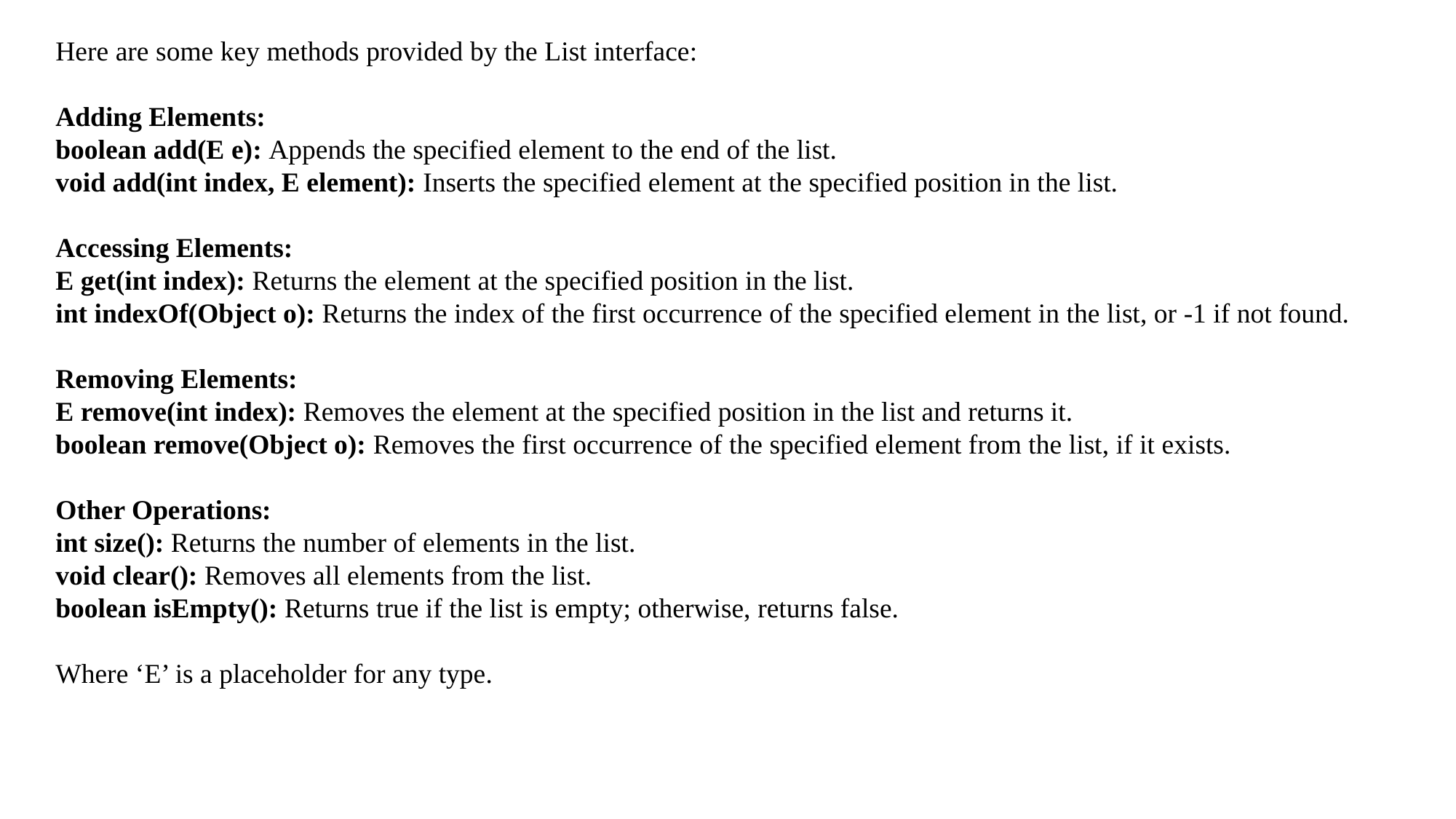

Here are some key methods provided by the List interface:

Adding Elements:
boolean add(E e): Appends the specified element to the end of the list.
void add(int index, E element): Inserts the specified element at the specified position in the list.

Accessing Elements:
E get(int index): Returns the element at the specified position in the list.
int indexOf(Object o): Returns the index of the first occurrence of the specified element in the list, or -1 if not found.

Removing Elements:
E remove(int index): Removes the element at the specified position in the list and returns it.
boolean remove(Object o): Removes the first occurrence of the specified element from the list, if it exists.

Other Operations:
int size(): Returns the number of elements in the list.
void clear(): Removes all elements from the list.
boolean isEmpty(): Returns true if the list is empty; otherwise, returns false.

Where ‘E’ is a placeholder for any type.